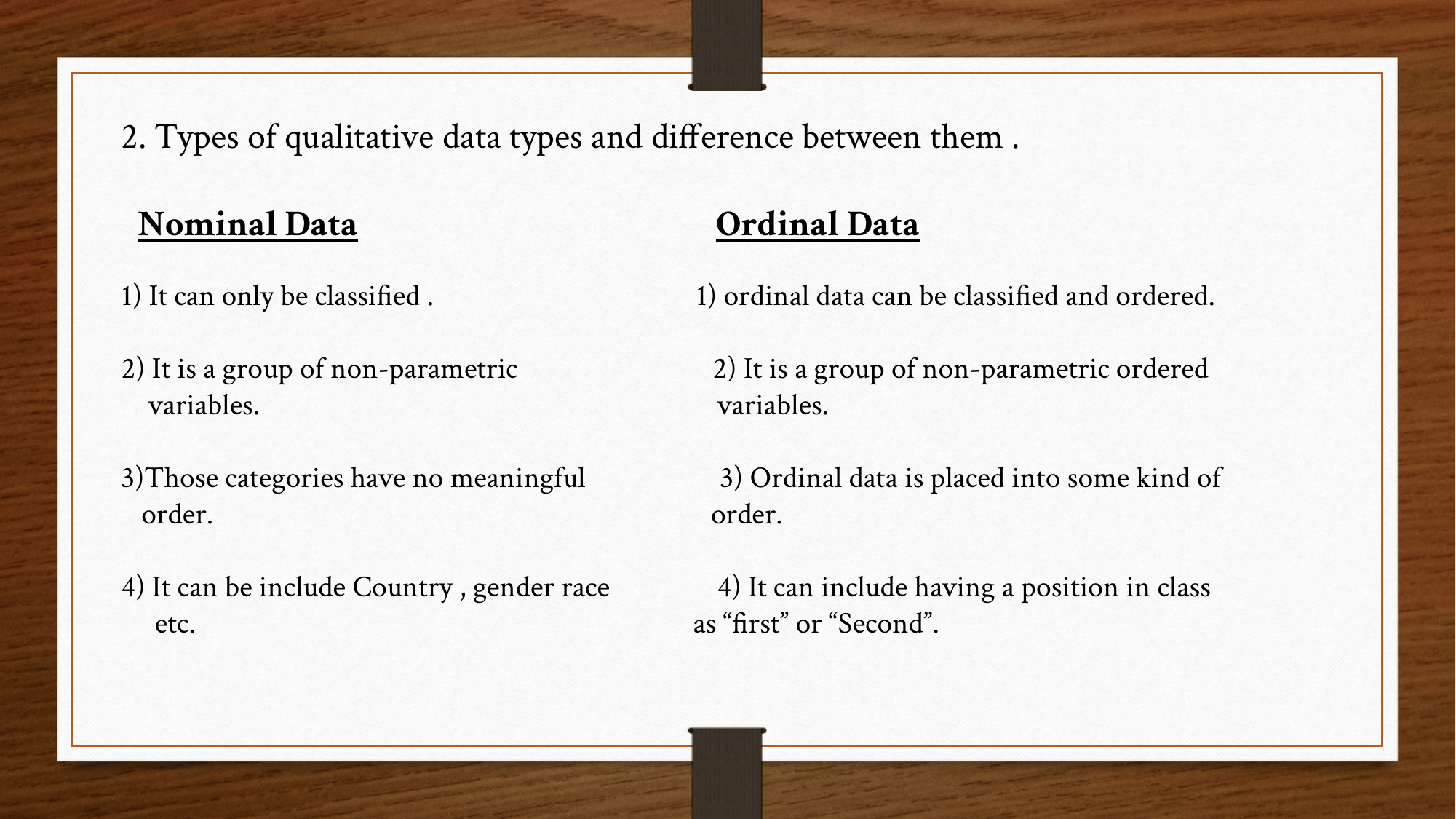

2. Types of qualitative data types and difference between them .

  Nominal Data                                                Ordinal Data

1) It can only be classified .                                       1) ordinal data can be classified and ordered.

2) It is a group of non-parametric                             2) It is a group of non-parametric ordered
    variables.                                                                    variables.

3)Those categories have no meaningful                    3) Ordinal data is placed into some kind of
   order.                                                                          order.

4) It can be include Country , gender race                4) It can include having a position in class
     etc.                                                                          as “first” or “Second”.